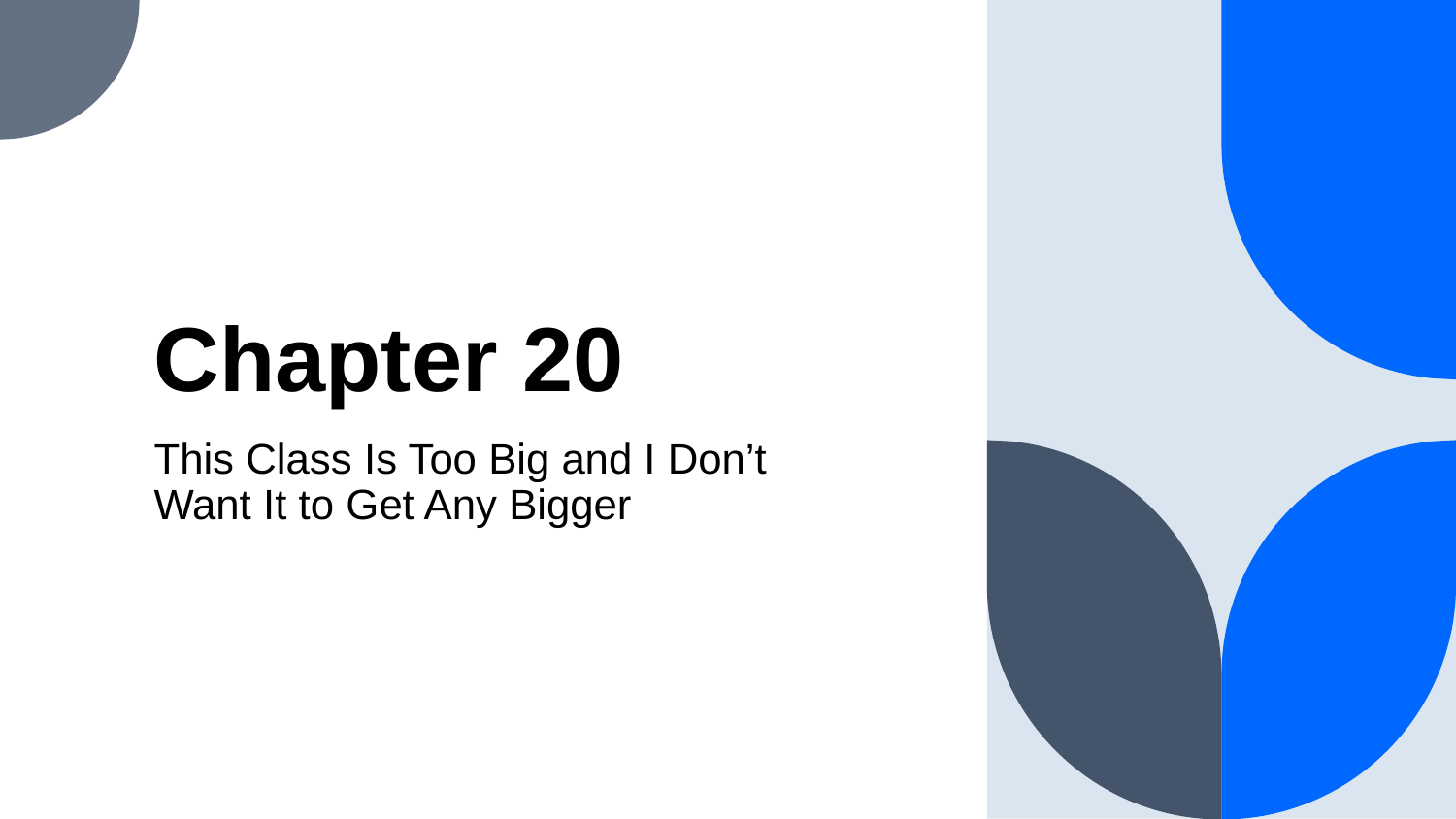

# Chapter 20
This Class Is Too Big and I Don’t Want It to Get Any Bigger